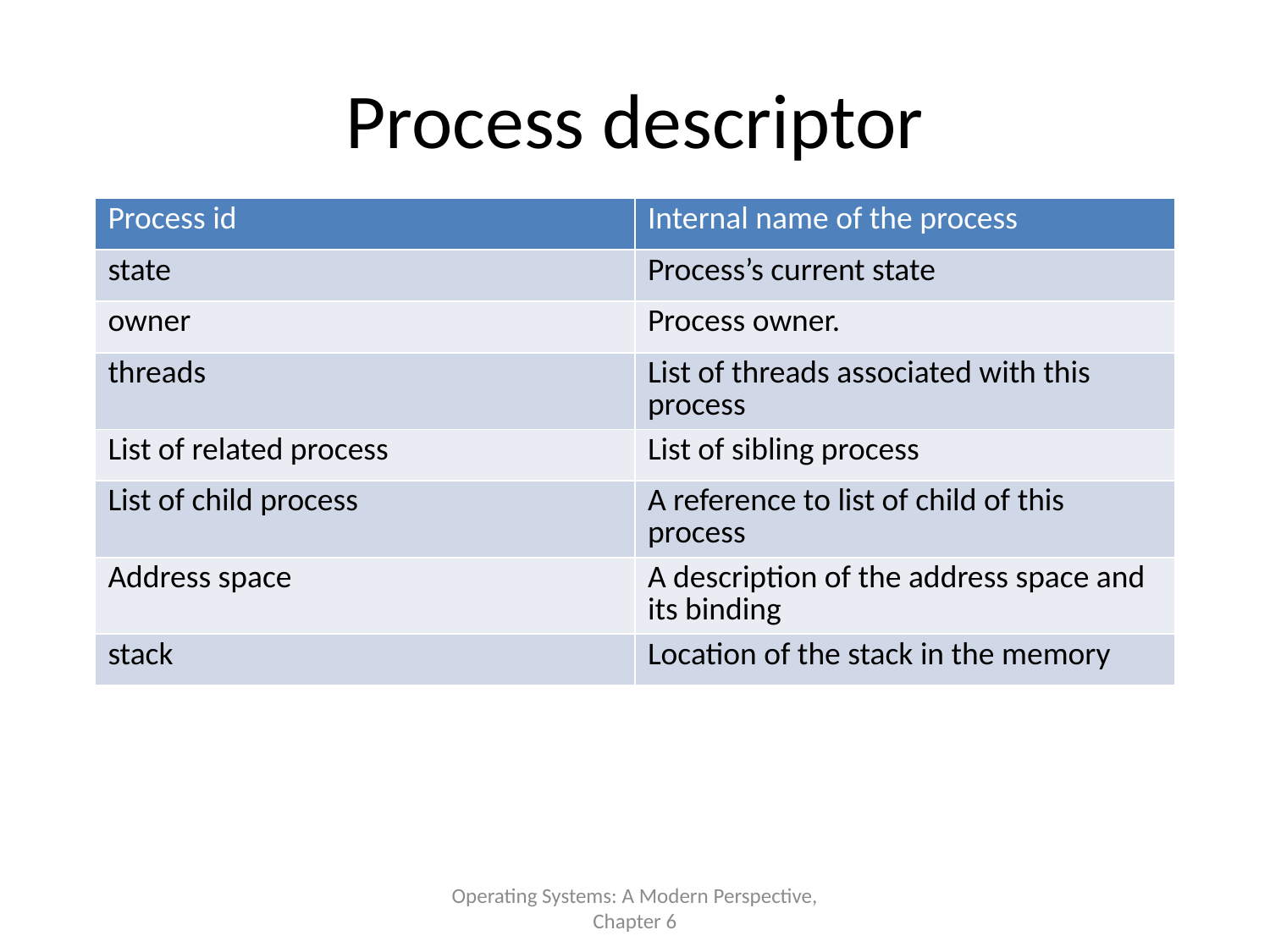

# Process descriptor
| Process id | Internal name of the process |
| --- | --- |
| state | Process’s current state |
| owner | Process owner. |
| threads | List of threads associated with this process |
| List of related process | List of sibling process |
| List of child process | A reference to list of child of this process |
| Address space | A description of the address space and its binding |
| stack | Location of the stack in the memory |
Operating Systems: A Modern Perspective, Chapter 6